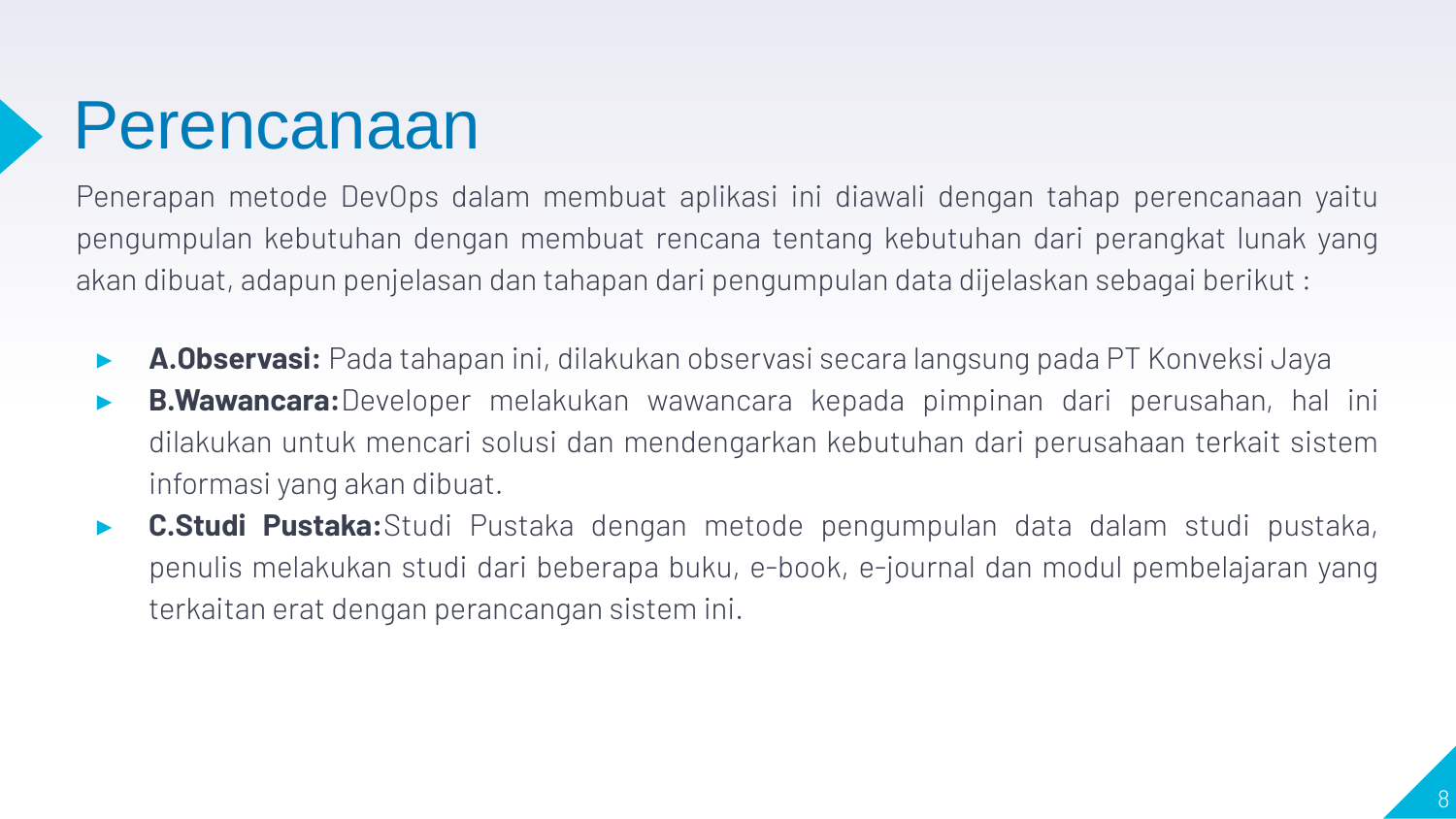

# Perencanaan
Penerapan metode DevOps dalam membuat aplikasi ini diawali dengan tahap perencanaan yaitu pengumpulan kebutuhan dengan membuat rencana tentang kebutuhan dari perangkat lunak yang akan dibuat, adapun penjelasan dan tahapan dari pengumpulan data dijelaskan sebagai berikut :
A.Observasi: Pada tahapan ini, dilakukan observasi secara langsung pada PT Konveksi Jaya
B.Wawancara:Developer melakukan wawancara kepada pimpinan dari perusahan, hal ini dilakukan untuk mencari solusi dan mendengarkan kebutuhan dari perusahaan terkait sistem informasi yang akan dibuat.
C.Studi Pustaka:Studi Pustaka dengan metode pengumpulan data dalam studi pustaka, penulis melakukan studi dari beberapa buku, e-book, e-journal dan modul pembelajaran yang terkaitan erat dengan perancangan sistem ini.

8